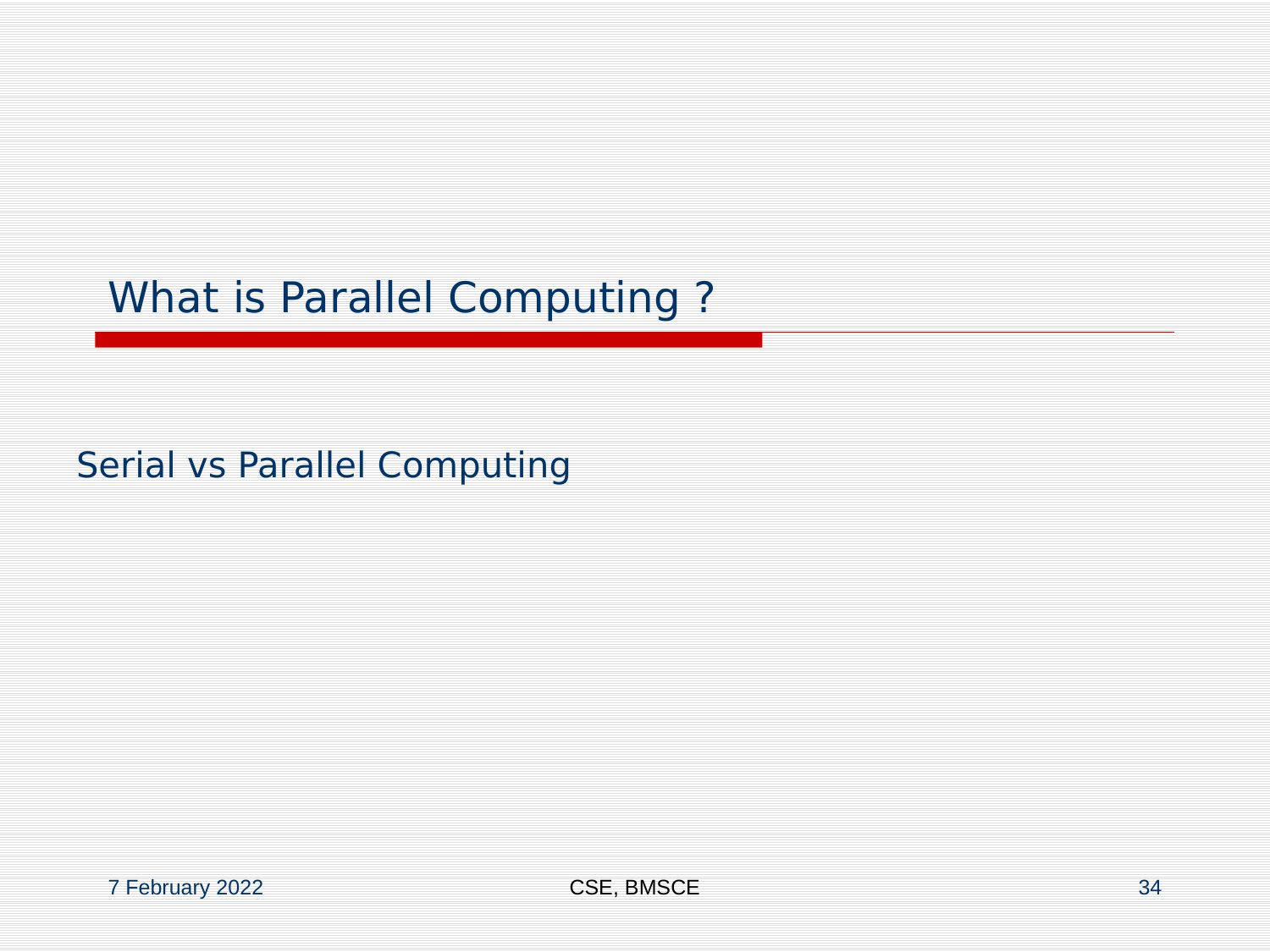

# What is Parallel Computing ?
Serial vs Parallel Computing
7 February 2022
CSE, BMSCE
34